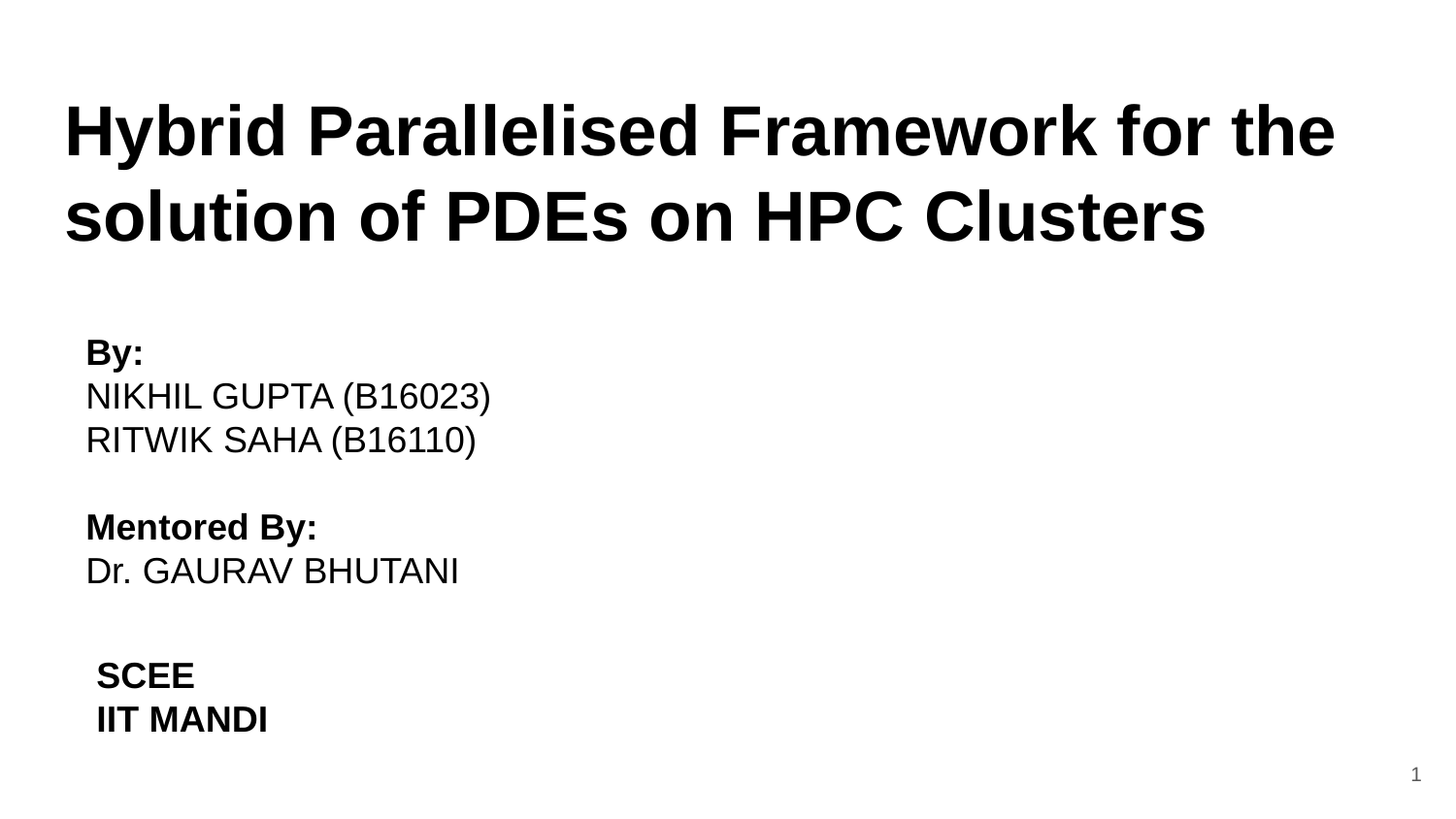

# Hybrid Parallelised Framework for the solution of PDEs on HPC Clusters
By:
NIKHIL GUPTA (B16023)
RITWIK SAHA (B16110)

Mentored By:
Dr. GAURAV BHUTANI
SCEE
IIT MANDI
1